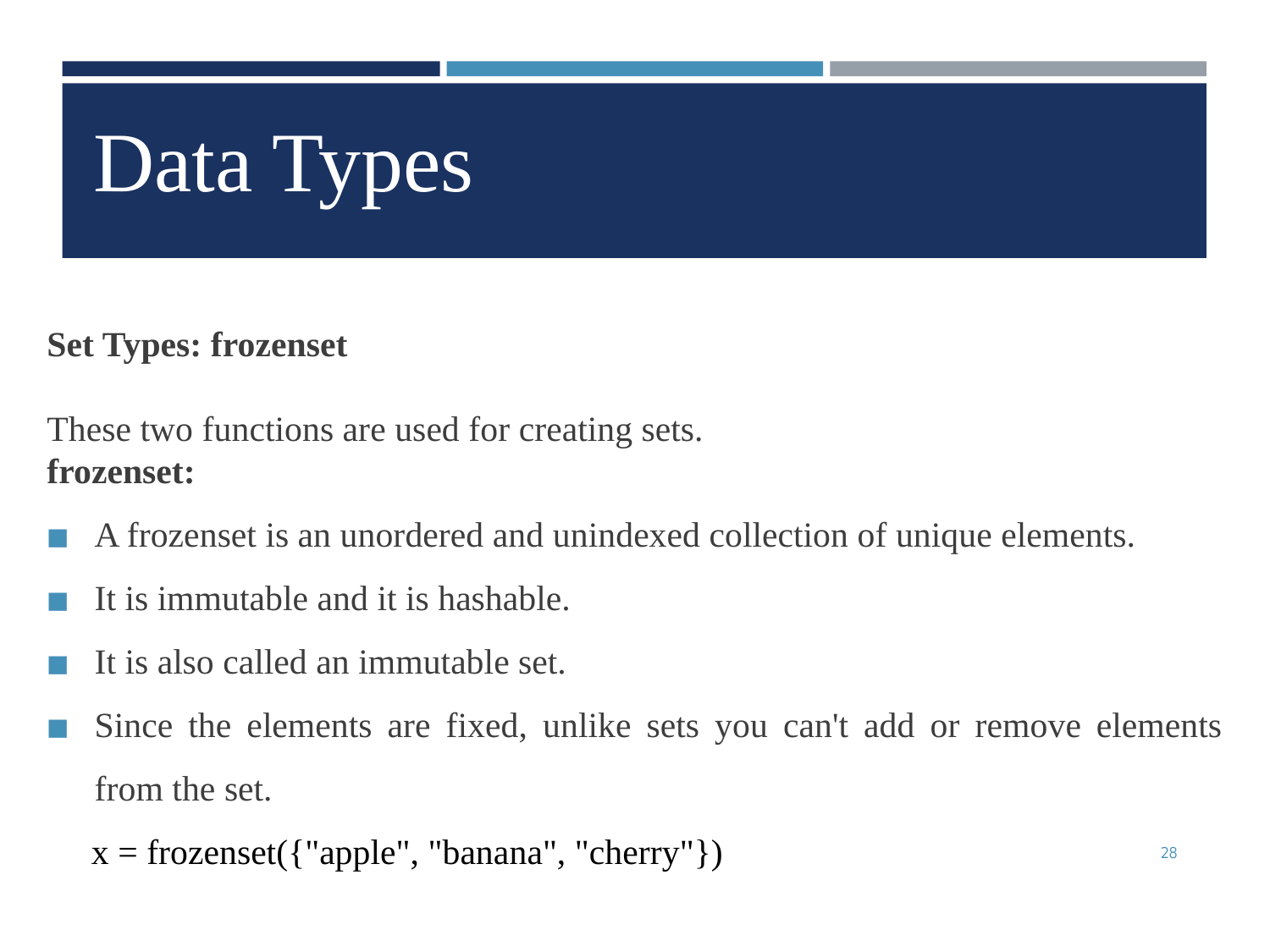

Data Types
Set Types: frozenset
These two functions are used for creating sets.
frozenset:
A frozenset is an unordered and unindexed collection of unique elements.
It is immutable and it is hashable.
It is also called an immutable set.
Since the elements are fixed, unlike sets you can't add or remove elements from the set.
     x = frozenset({"apple", "banana", "cherry"})
28